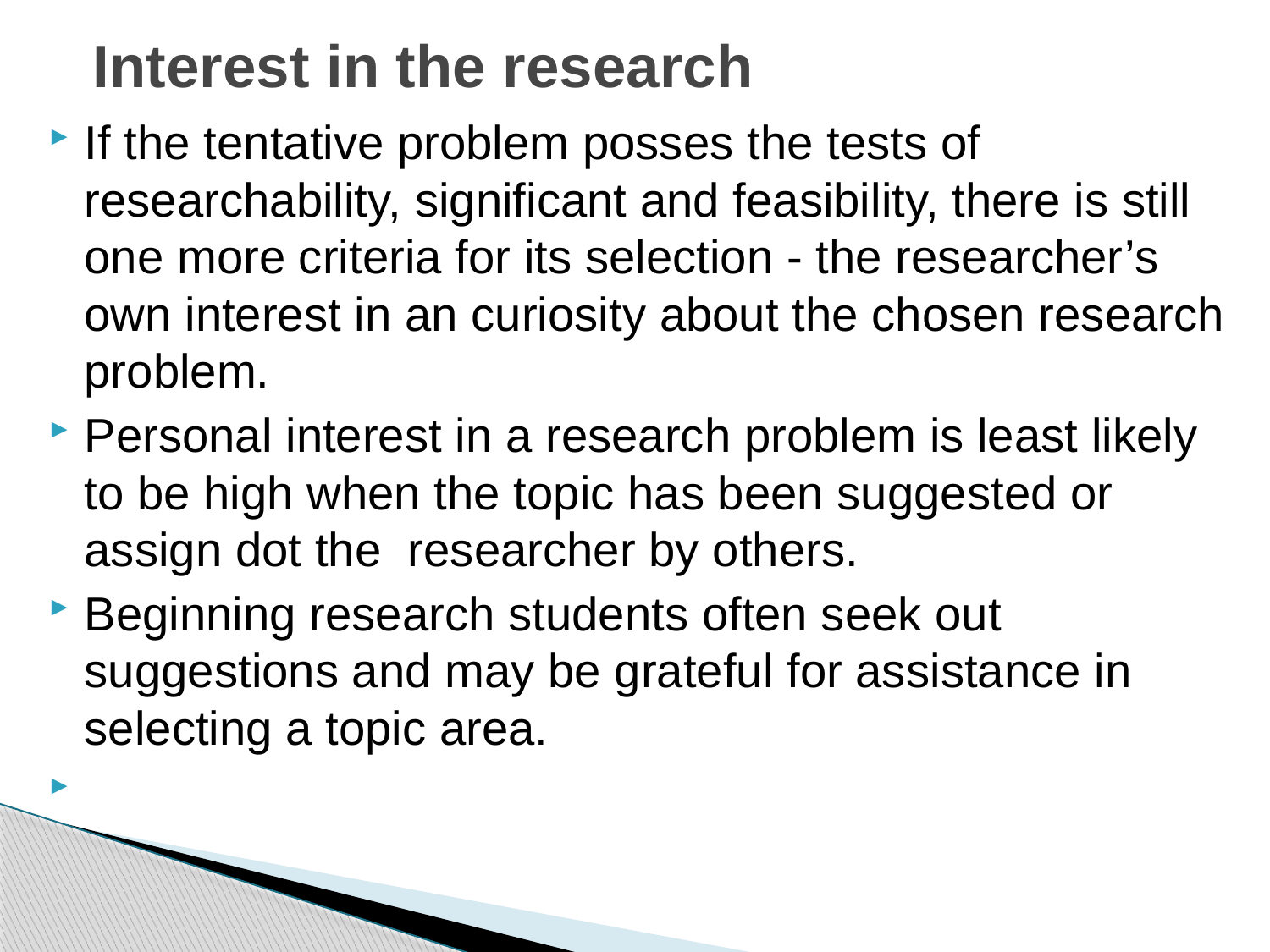

# Interest in the research
If the tentative problem posses the tests of researchability, significant and feasibility, there is still one more criteria for its selection - the researcher’s own interest in an curiosity about the chosen research problem.
Personal interest in a research problem is least likely  to be high when the topic has been suggested or assign dot the  researcher by others.
Beginning research students often seek out suggestions and may be grateful for assistance in selecting a topic area.